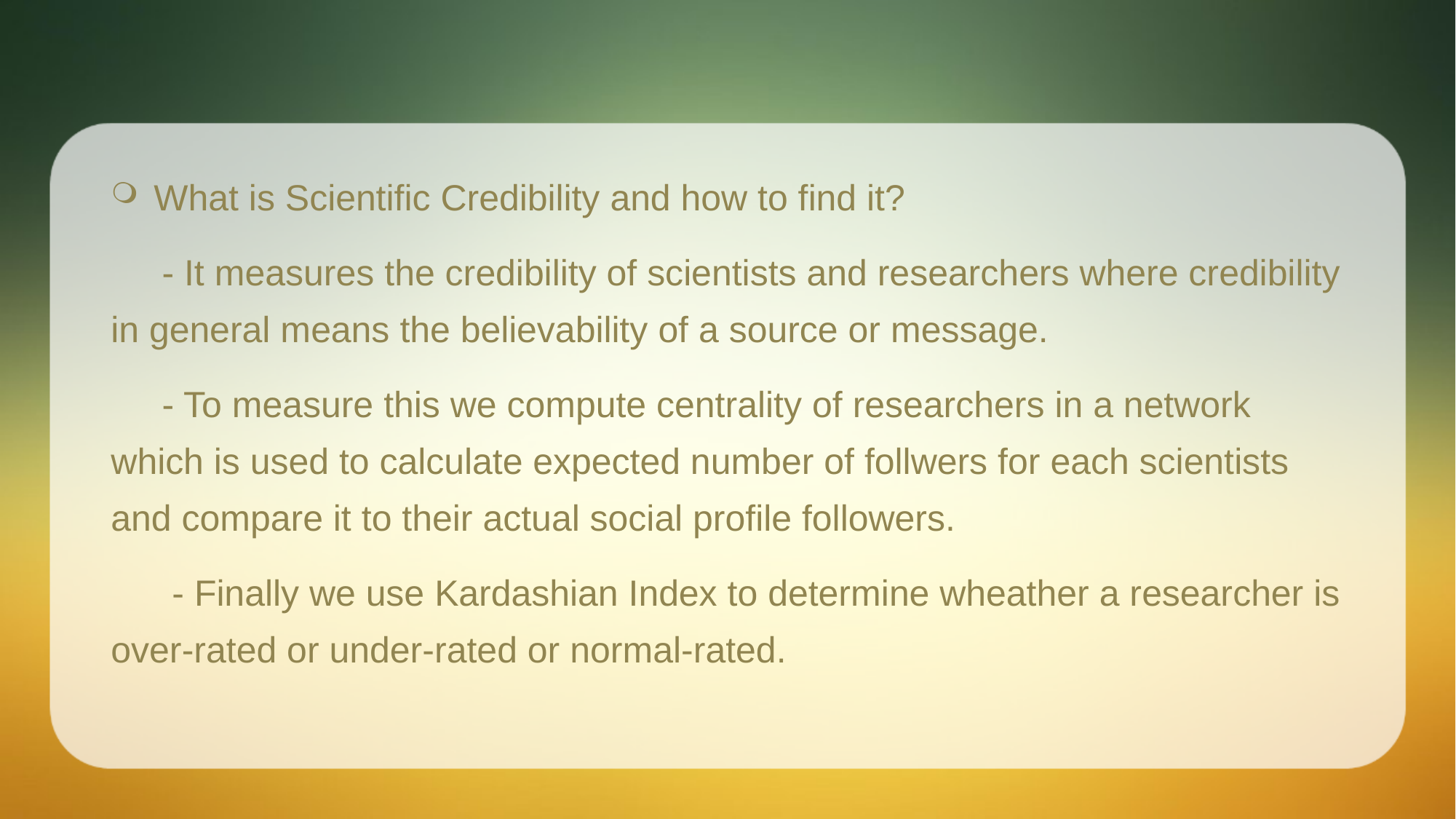

#
What is Scientific Credibility and how to find it?
     - It measures the credibility of scientists and researchers where credibility in general means the believability of a source or message.
     - To measure this we compute centrality of researchers in a network which is used to calculate expected number of follwers for each scientists and compare it to their actual social profile followers.
      - Finally we use Kardashian Index to determine wheather a researcher is over-rated or under-rated or normal-rated.